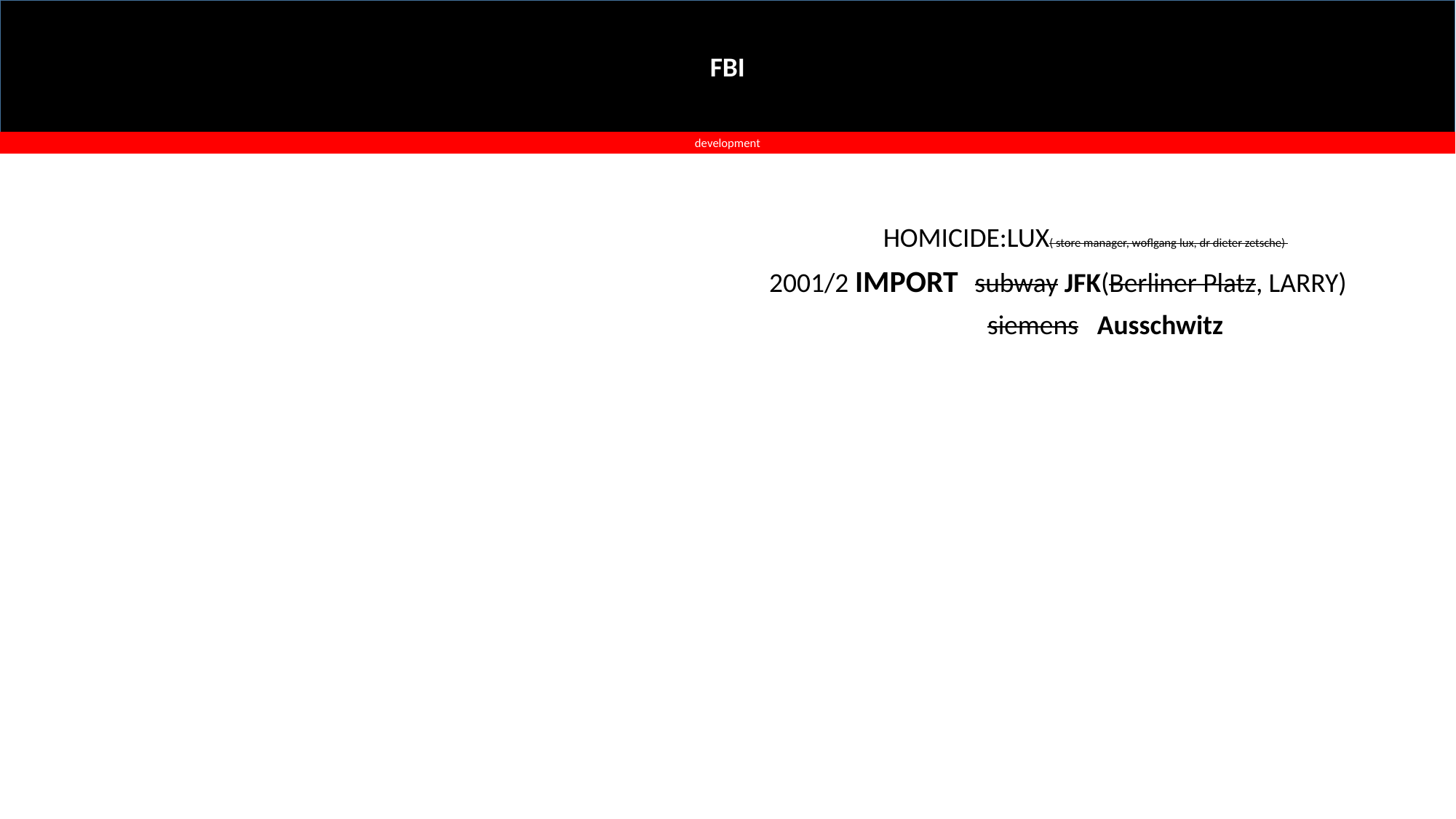

FBI
development
2001/2 IMPORT subway JFK(Berliner Platz, LARRY)
		siemens   Ausschwitz

HOMICIDE:LUX( store manager, woflgang lux, dr dieter zetsche)